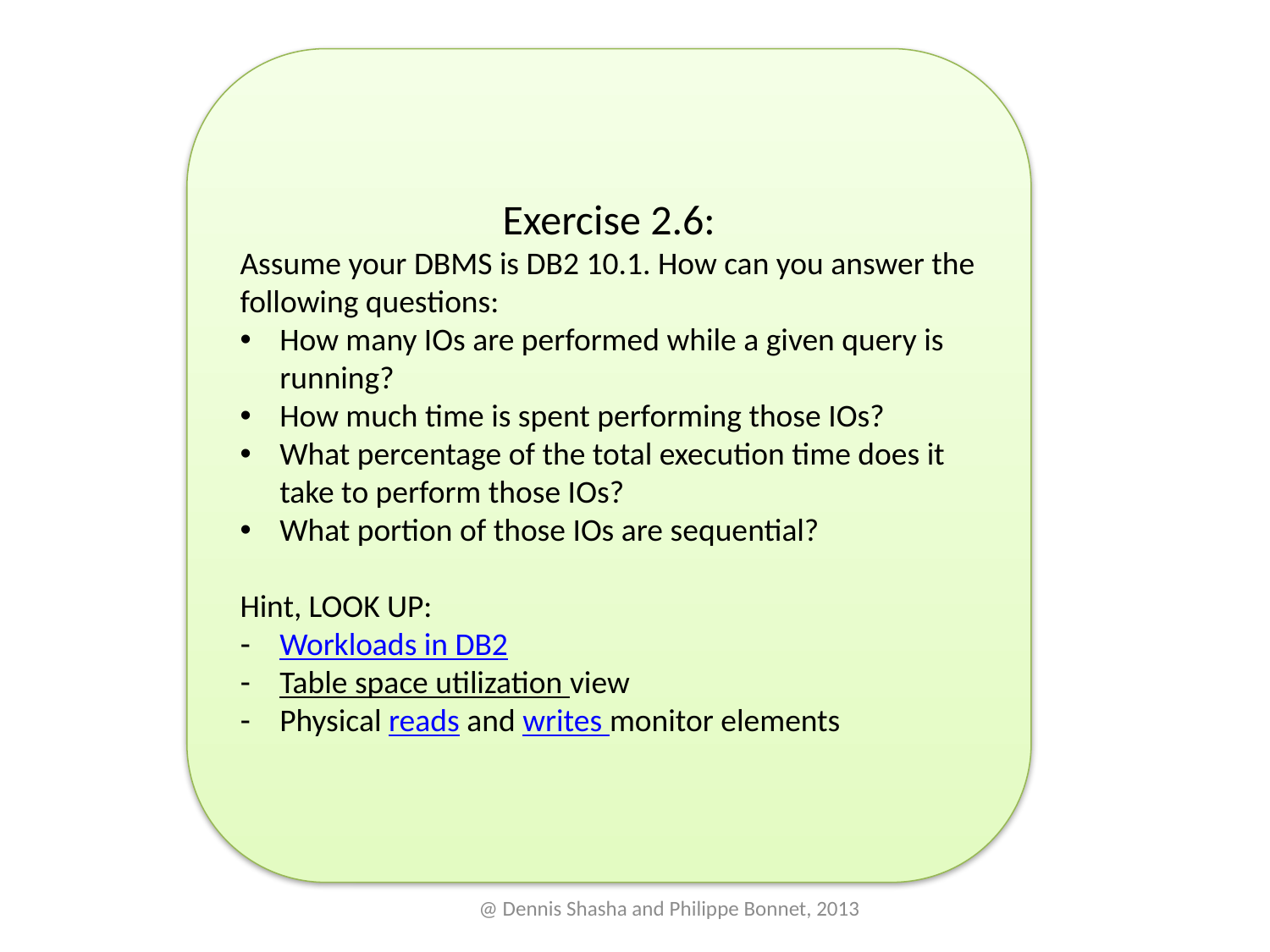

Exercise 2.6:
Assume your DBMS is DB2 10.1. How can you answer the following questions:
How many IOs are performed while a given query is running?
How much time is spent performing those IOs?
What percentage of the total execution time does it take to perform those IOs?
What portion of those IOs are sequential?

Hint, LOOK UP:
Workloads in DB2
Table space utilization view
Physical reads and writes monitor elements
@ Dennis Shasha and Philippe Bonnet, 2013